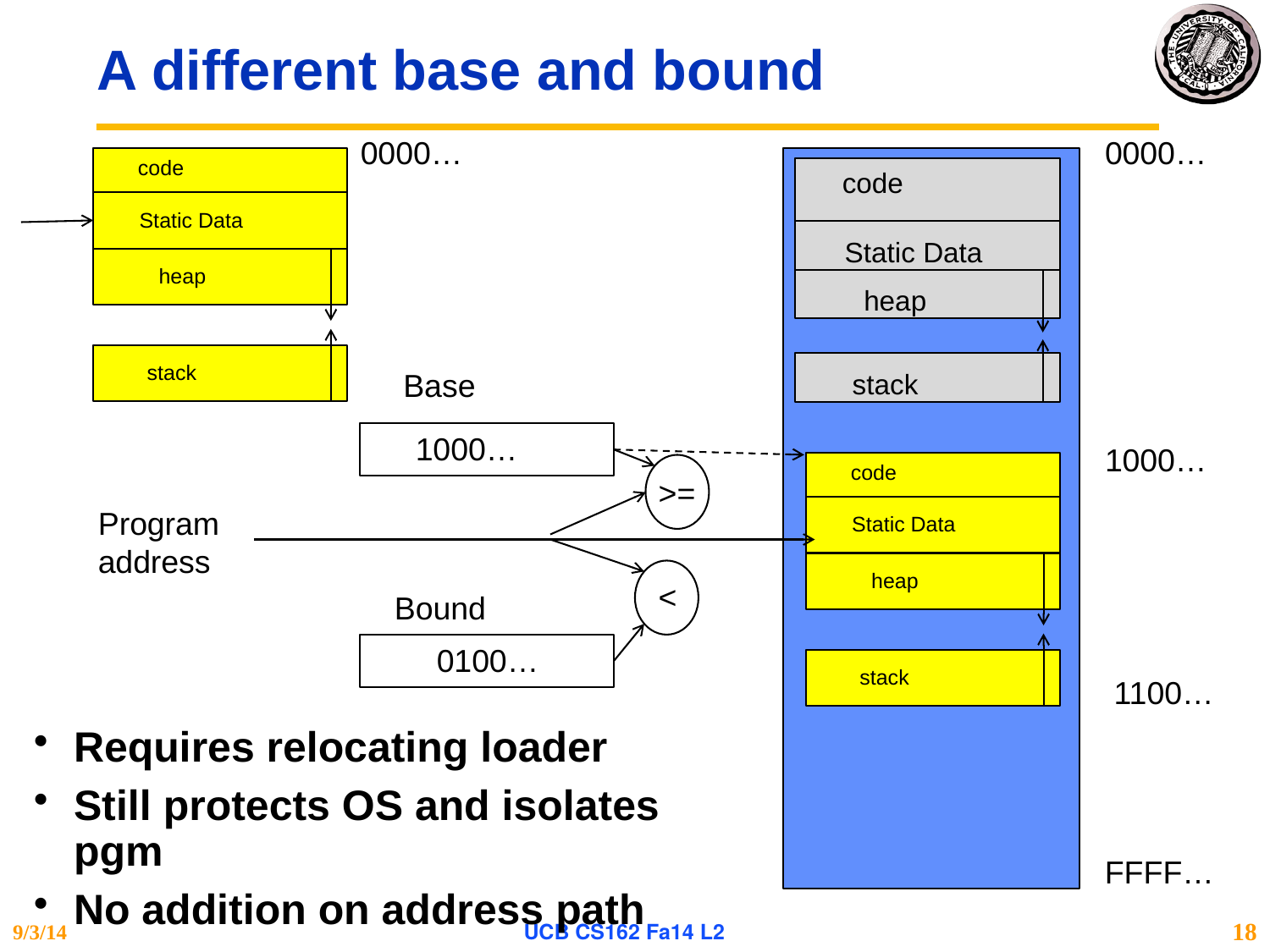

# A different base and bound
0000…
0000…

code

Static Data

heap

stack

code

Static Data

heap

stack
Base

1000…
1000…

code

Static Data

heap

stack

>=
Program
address

<
Bound

0100…
1100…
Requires relocating loader
Still protects OS and isolates pgm
No addition on address path
FFFF…
9/3/14
UCB CS162 Fa14 L2
18